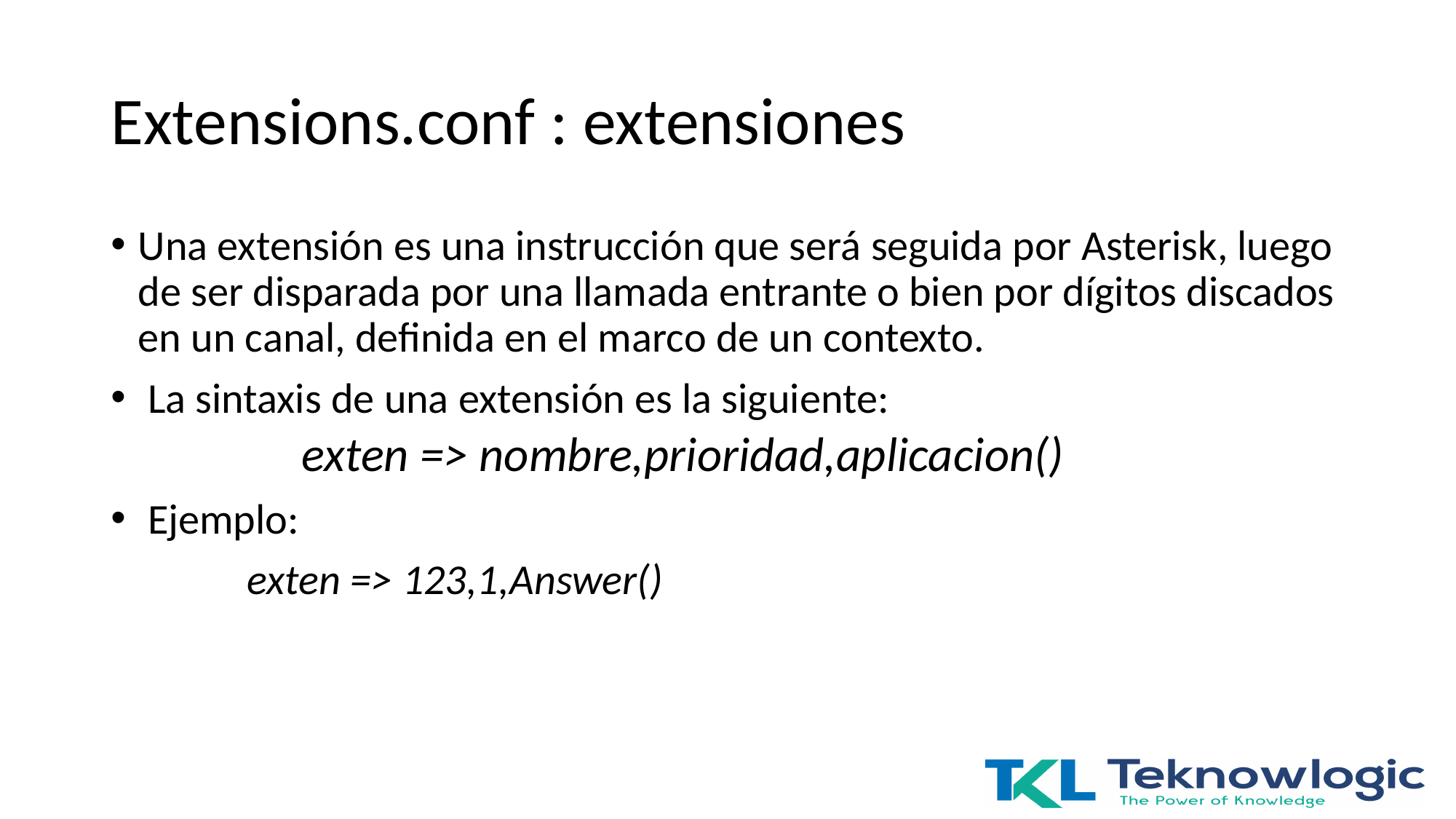

# Extensions.conf : extensiones
Una extensión es una instrucción que será seguida por Asterisk, luego de ser disparada por una llamada entrante o bien por dígitos discados en un canal, definida en el marco de un contexto.
 La sintaxis de una extensión es la siguiente:
		exten => nombre,prioridad,aplicacion()
 Ejemplo:
		exten => 123,1,Answer()